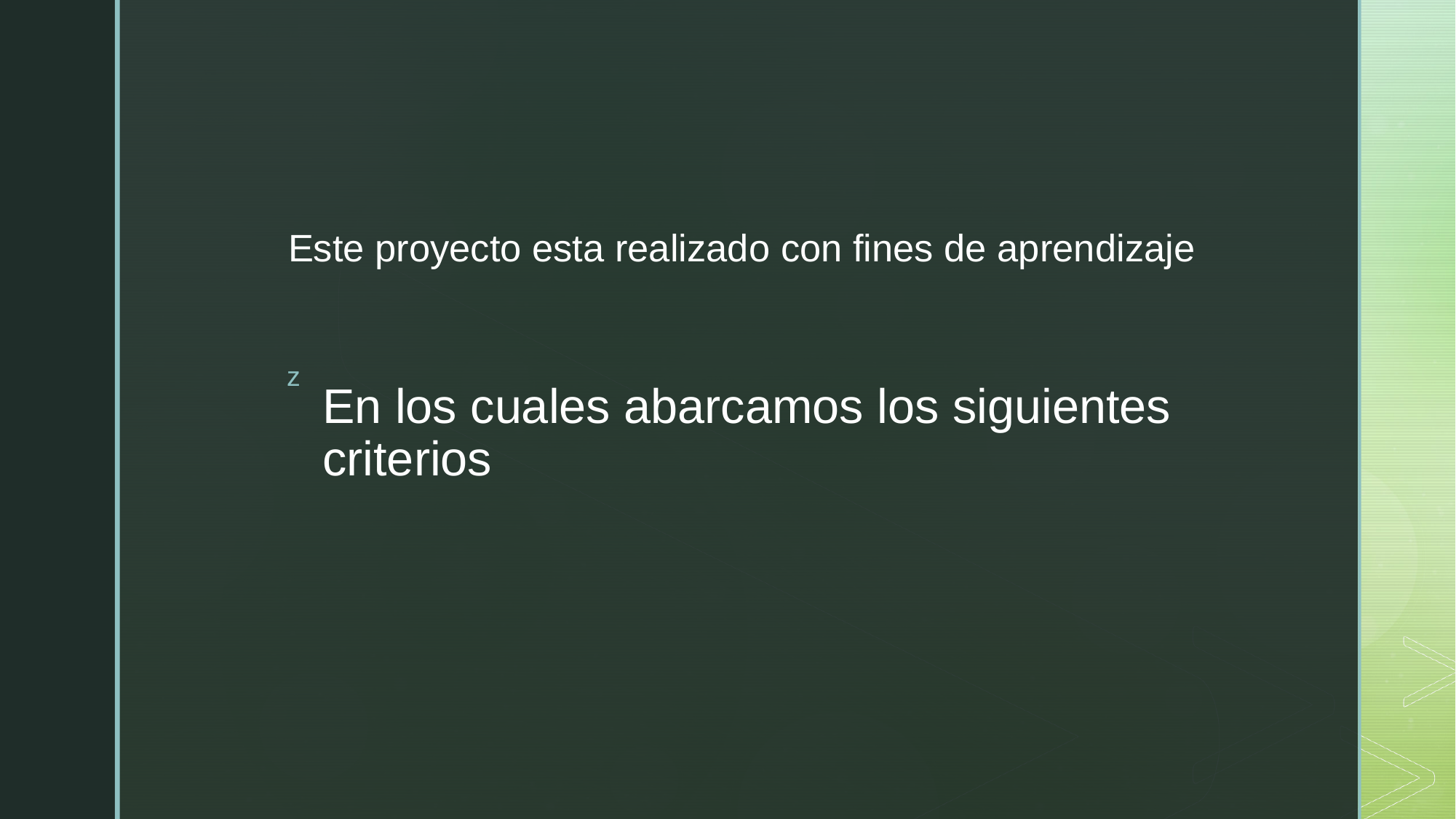

Este proyecto esta realizado con fines de aprendizaje
# En los cuales abarcamos los siguientes criterios